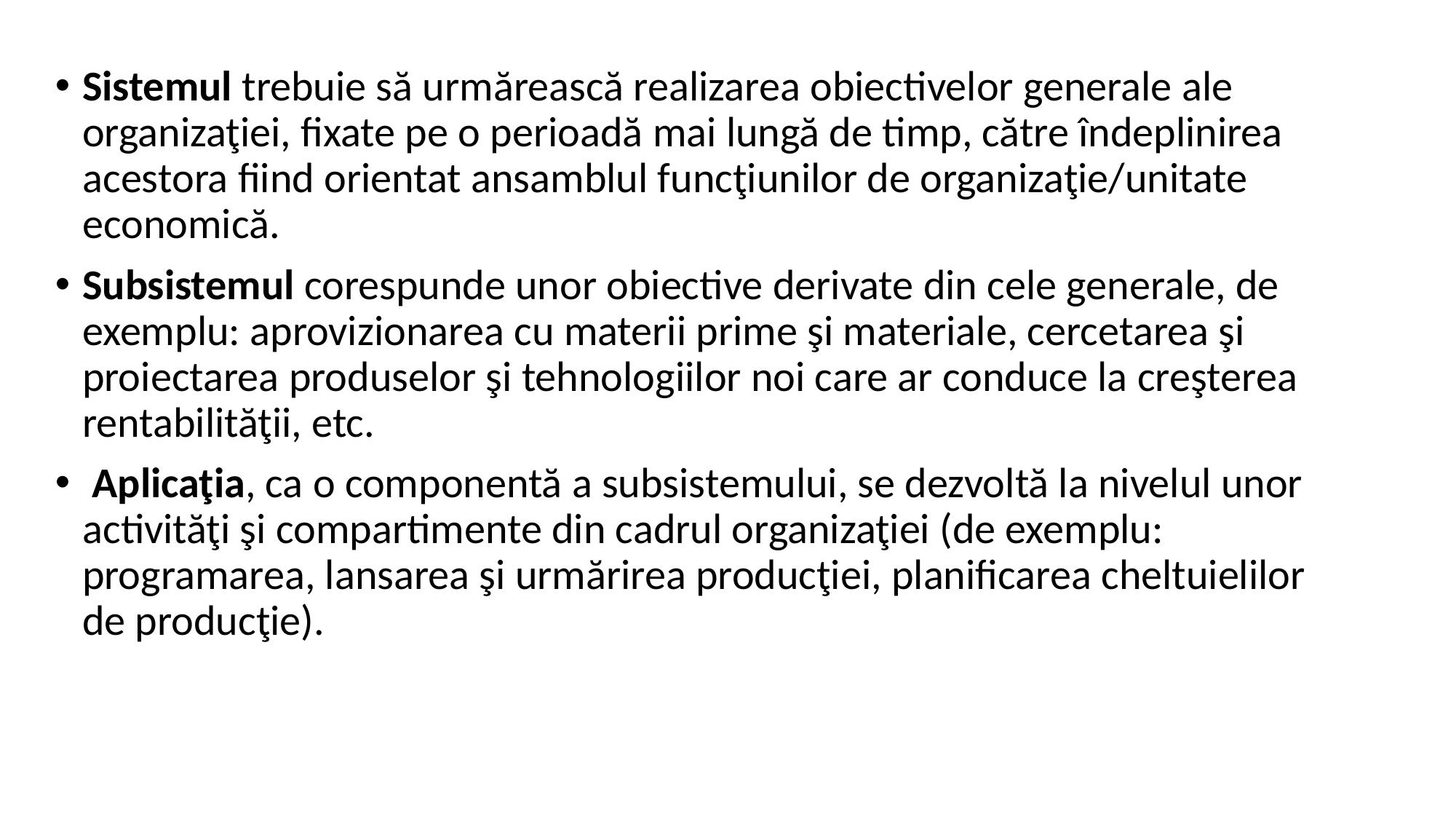

Sistemul trebuie să urmărească realizarea obiectivelor generale ale organizaţiei, fixate pe o perioadă mai lungă de timp, către îndeplinirea acestora fiind orientat ansamblul funcţiunilor de organizaţie/unitate economică.
Subsistemul corespunde unor obiective derivate din cele generale, de exemplu: aprovizionarea cu materii prime şi materiale, cercetarea şi proiectarea produselor şi tehnologiilor noi care ar conduce la creşterea rentabilităţii, etc.
 Aplicaţia, ca o componentă a subsistemului, se dezvoltă la nivelul unor activităţi şi compartimente din cadrul organizaţiei (de exemplu: programarea, lansarea şi urmărirea producţiei, planificarea cheltuielilor de producţie).